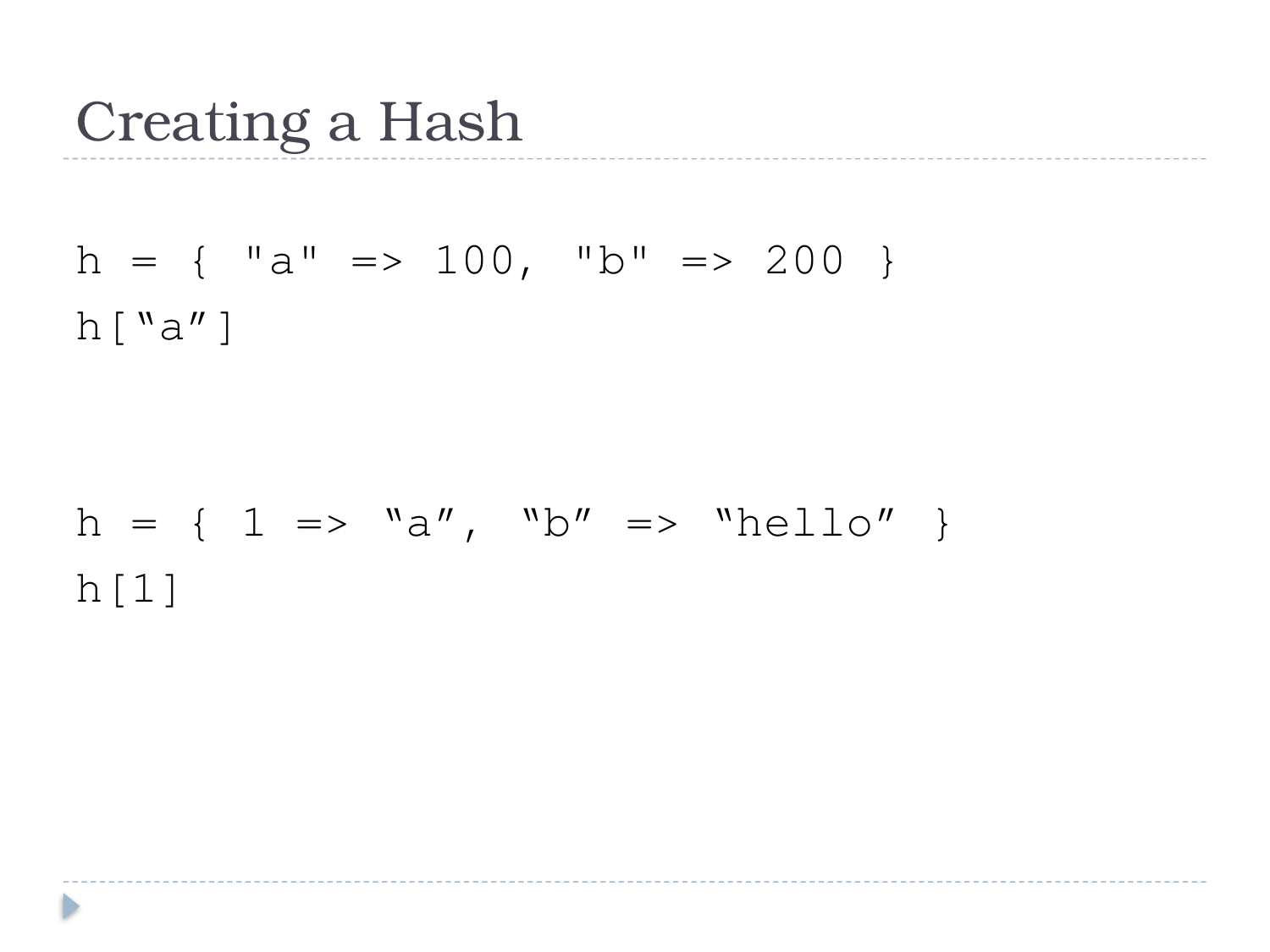

# Creating a Hash
h = { "a" => 100, "b" => 200 }
h[“a”]

h = { 1 => “a”, “b” => “hello” }
h[1]